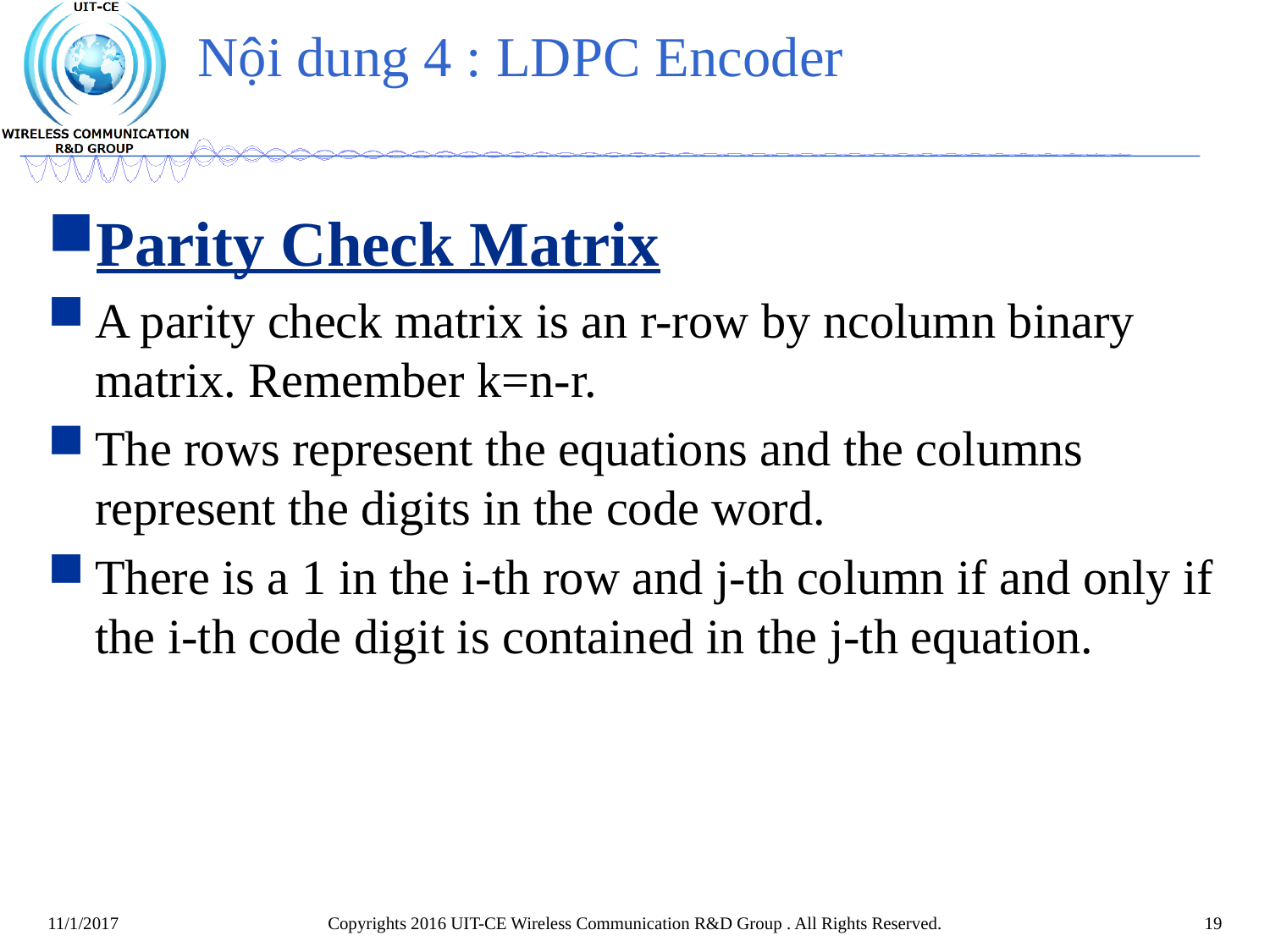

# Nội dung 4 : LDPC Encoder
Parity Check Matrix
A parity check matrix is an r-row by ncolumn binary matrix. Remember k=n-r.
The rows represent the equations and the columns represent the digits in the code word.
There is a 1 in the i-th row and j-th column if and only if the i-th code digit is contained in the j-th equation.
Copyrights 2016 UIT-CE Wireless Communication R&D Group . All Rights Reserved.
19
11/1/2017